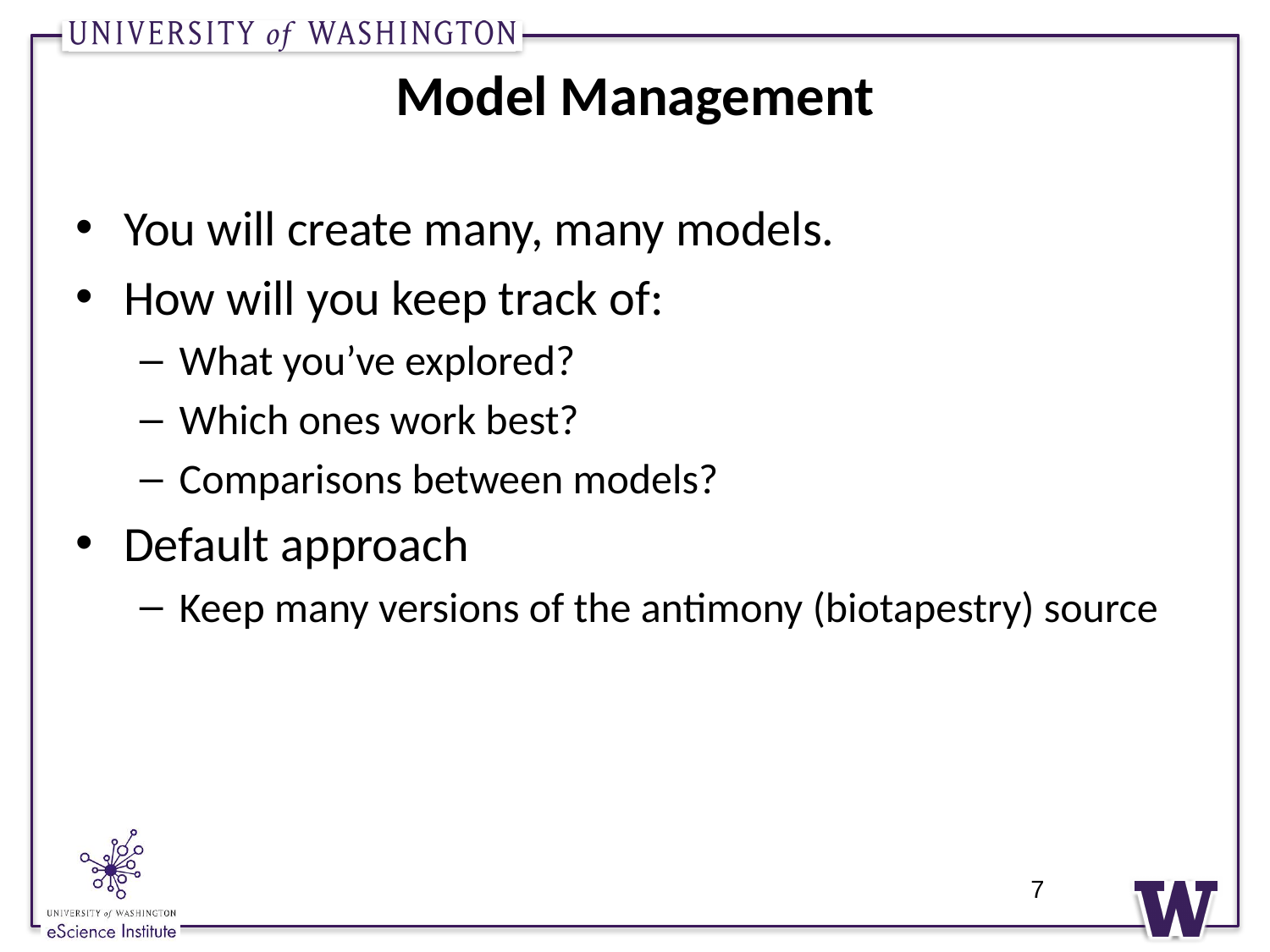

# Model Management
You will create many, many models.
How will you keep track of:
What you’ve explored?
Which ones work best?
Comparisons between models?
Default approach
Keep many versions of the antimony (biotapestry) source
7